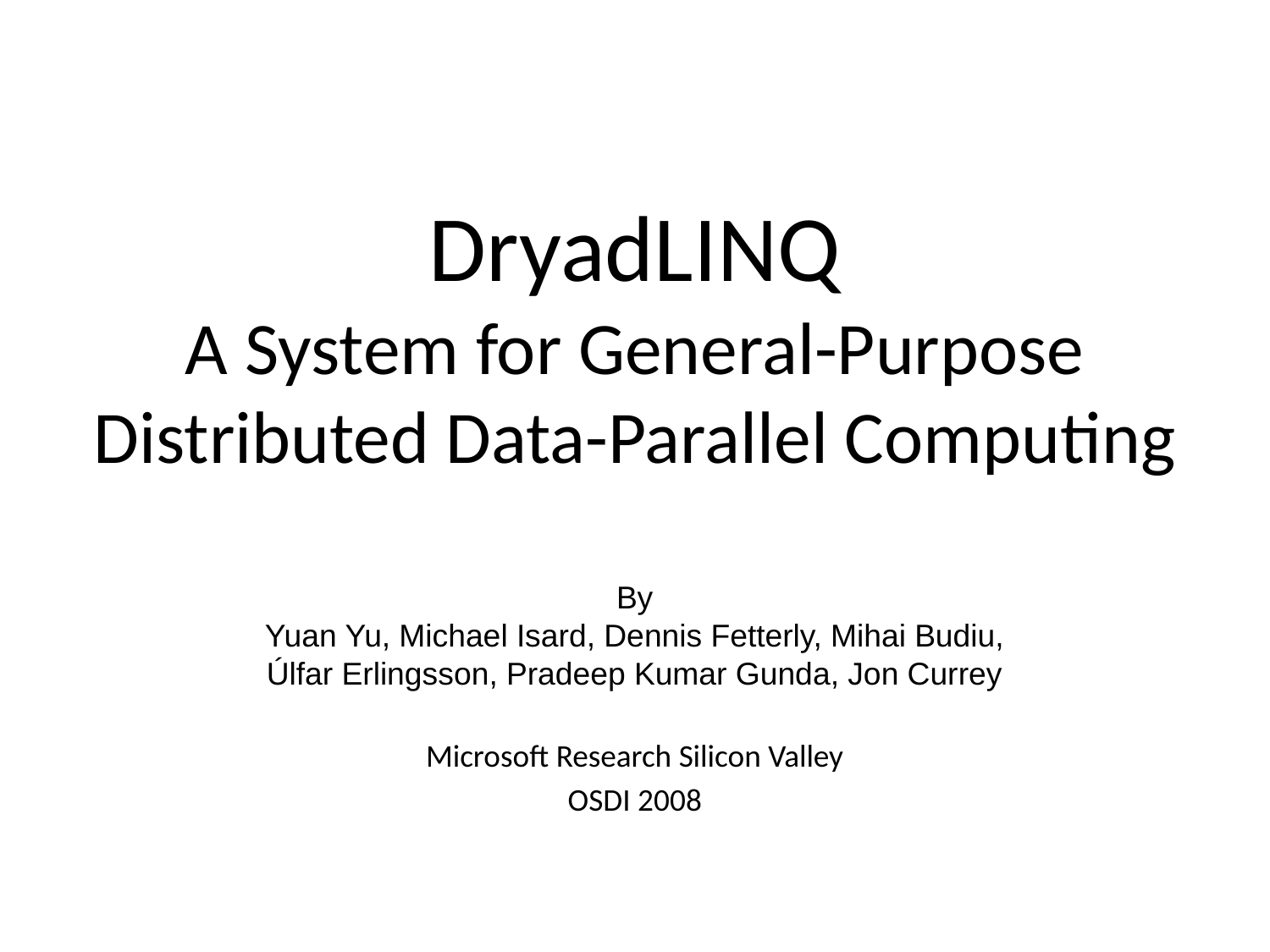

# DryadLINQ A System for General-Purpose Distributed Data-Parallel Computing
By
Yuan Yu, Michael Isard, Dennis Fetterly, Mihai Budiu,
Úlfar Erlingsson, Pradeep Kumar Gunda, Jon Currey

Microsoft Research Silicon Valley
OSDI 2008